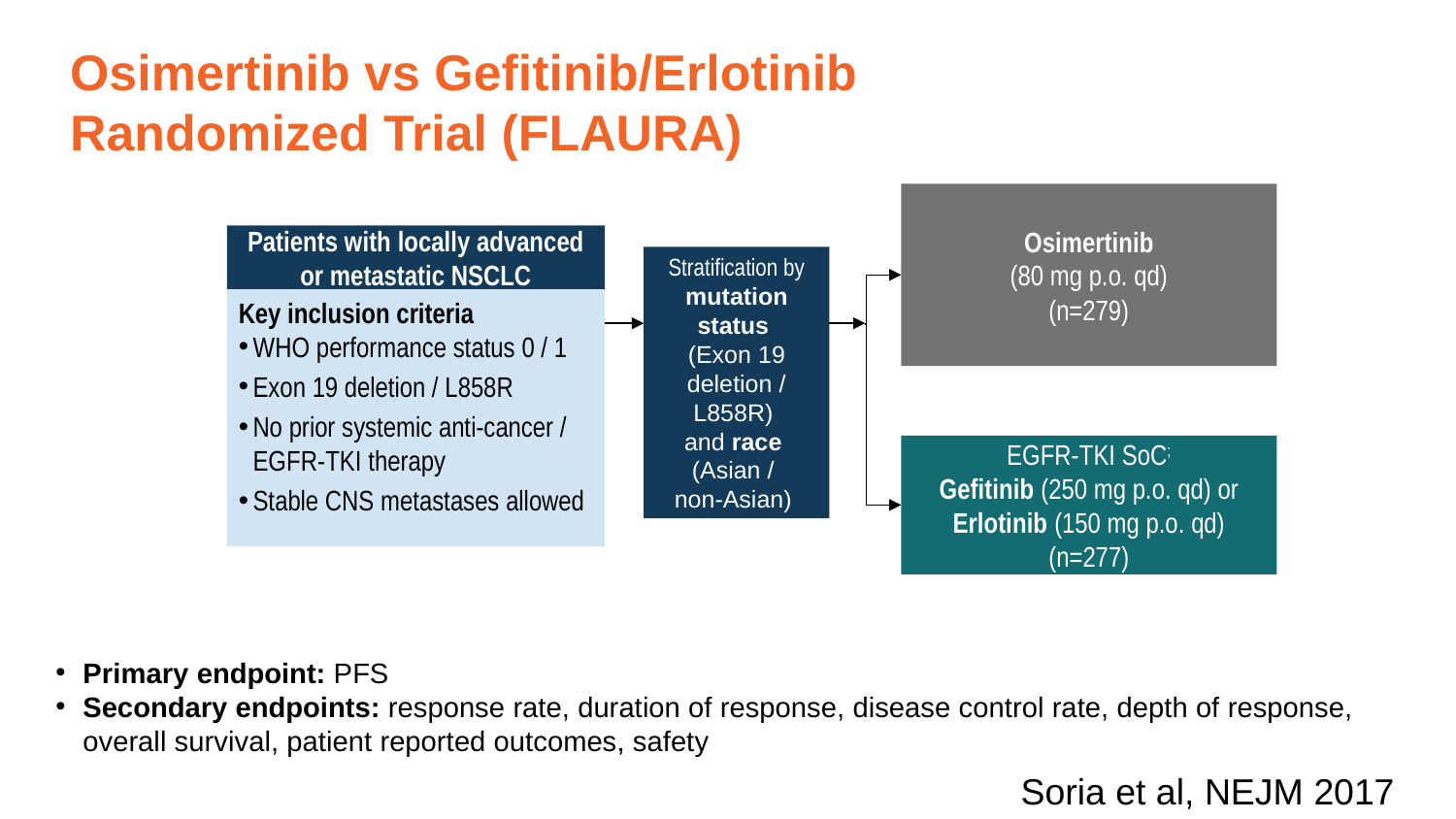

# Osimertinib vs Gefitinib/Erlotinib Randomized Trial (FLAURA)
Osimertinib
(80 mg p.o. qd)
(n=279)
Patients with locally advanced or metastatic NSCLC
Stratification by mutation status
(Exon 19 deletion / L858R)
and race
(Asian /
non-Asian)
Key inclusion criteria
WHO performance status 0 / 1
Exon 19 deletion / L858R
No prior systemic anti-cancer /
EGFR-TKI therapy
Stable CNS metastases allowed

EGFR-TKI SoC;
Gefitinib (250 mg p.o. qd) or Erlotinib (150 mg p.o. qd)
(n=277)
Primary endpoint: PFS
Secondary endpoints: response rate, duration of response, disease control rate, depth of response, overall survival, patient reported outcomes, safety
Soria et al, NEJM 2017